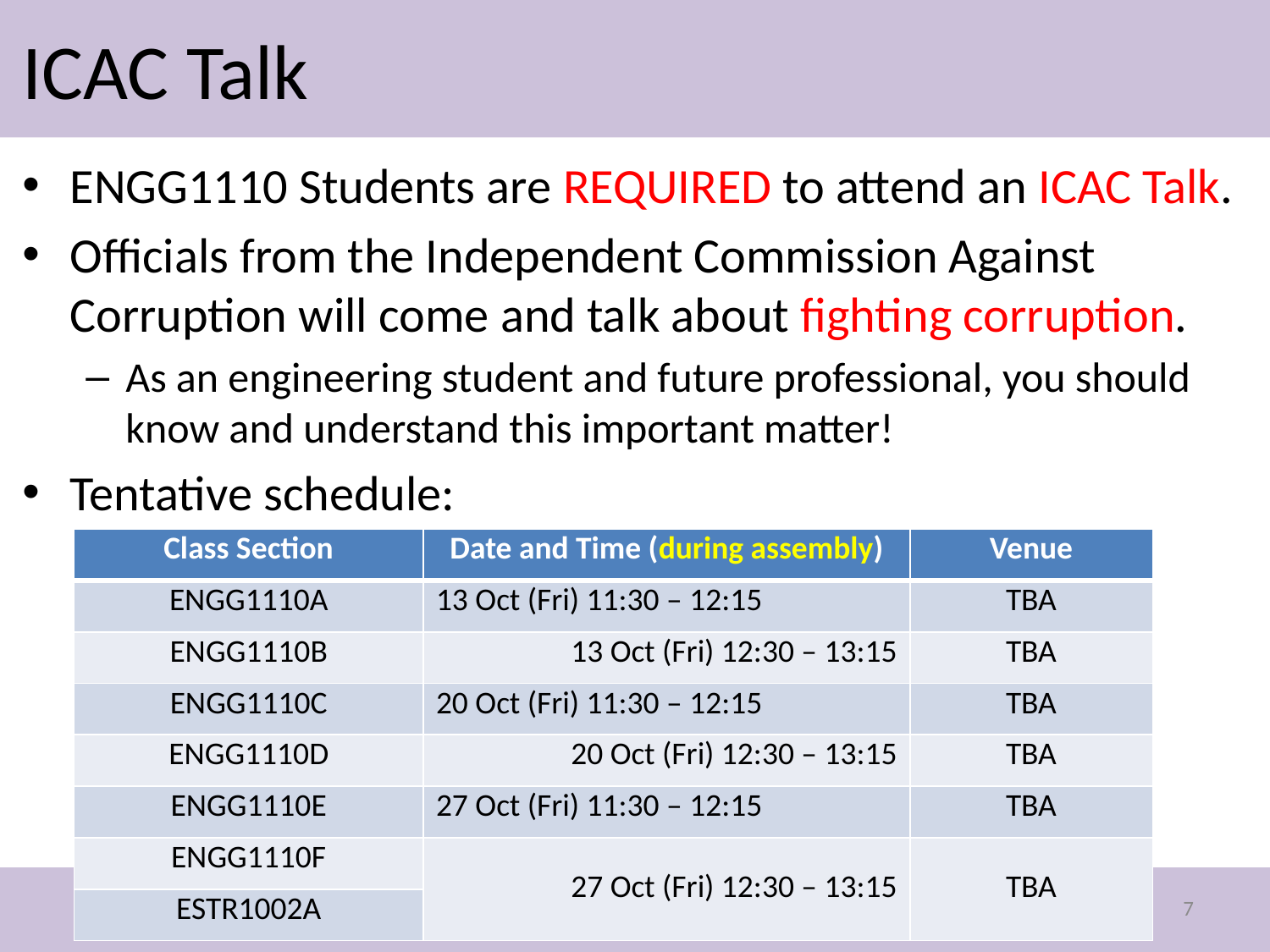

# ICAC Talk
ENGG1110 Students are REQUIRED to attend an ICAC Talk.
Officials from the Independent Commission Against Corruption will come and talk about fighting corruption.
As an engineering student and future professional, you should know and understand this important matter!
Tentative schedule:

| Class Section | Date and Time (during assembly) | Venue |
| --- | --- | --- |
| ENGG1110A | 13 Oct (Fri) 11:30 – 12:15 | TBA |
| ENGG1110B | 13 Oct (Fri) 12:30 – 13:15 | TBA |
| ENGG1110C | 20 Oct (Fri) 11:30 – 12:15 | TBA |
| ENGG1110D | 20 Oct (Fri) 12:30 – 13:15 | TBA |
| ENGG1110E | 27 Oct (Fri) 11:30 – 12:15 | TBA |
| ENGG1110F | 27 Oct (Fri) 12:30 – 13:15 | TBA |
| ESTR1002A |  |  |
7